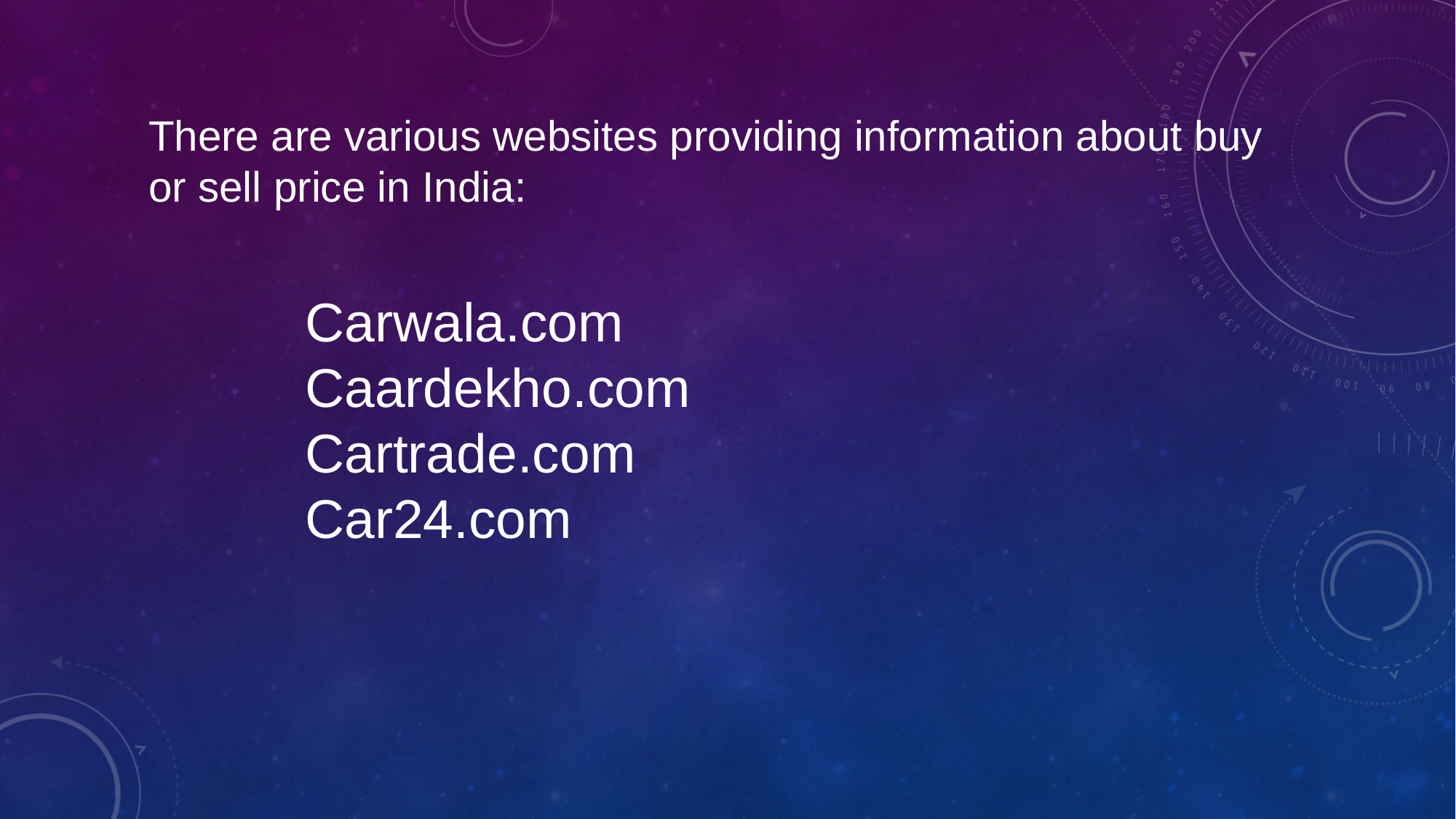

There are various websites providing information about buy or sell price in India:

Carwala.com
Caardekho.com
Cartrade.com
Car24.com